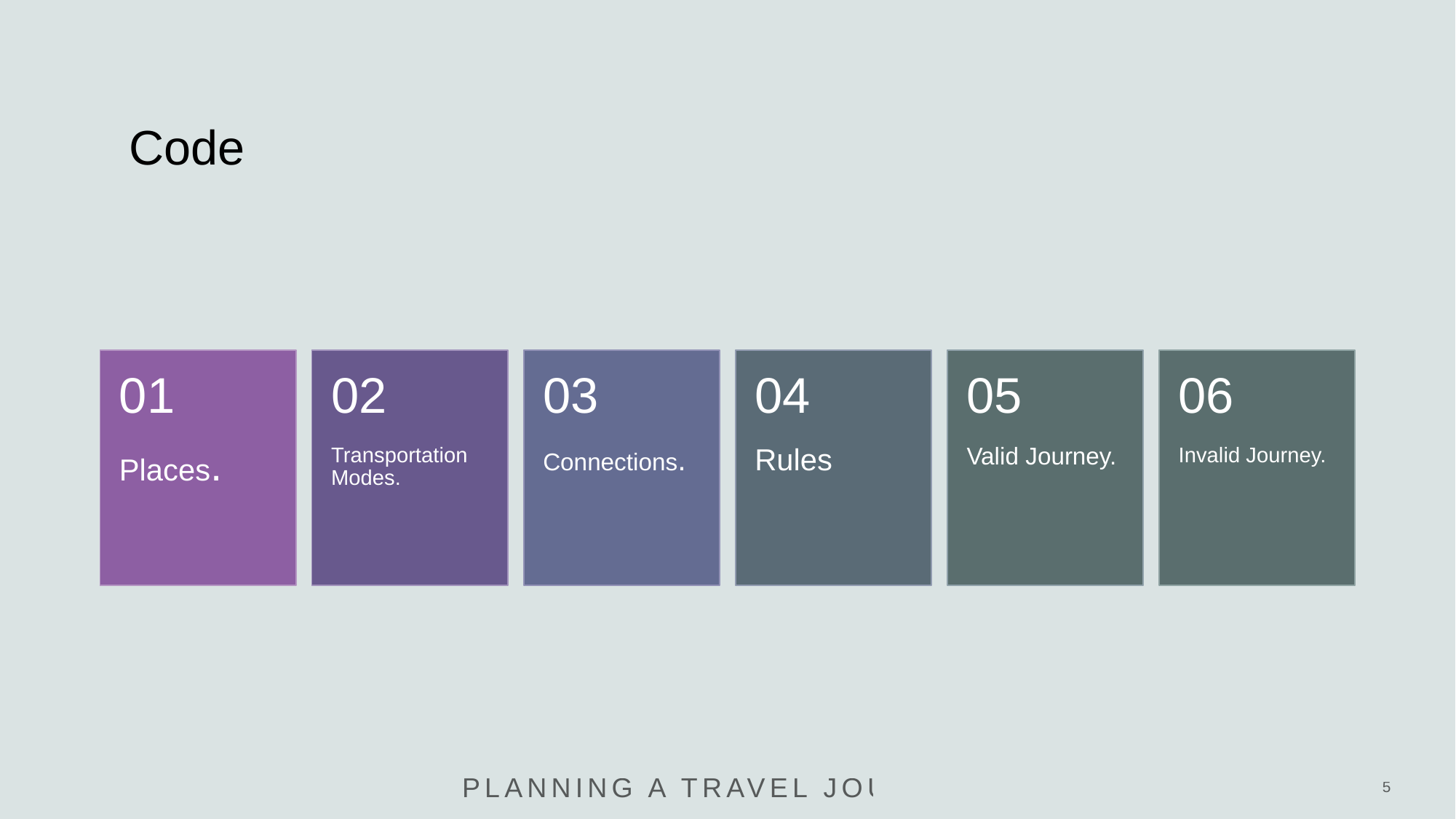

# Code
Places.
01
Transportation Modes.
02
Connections.
03
Rules
04
Valid Journey.
05
Invalid Journey.
06
Planning a travel journey
5